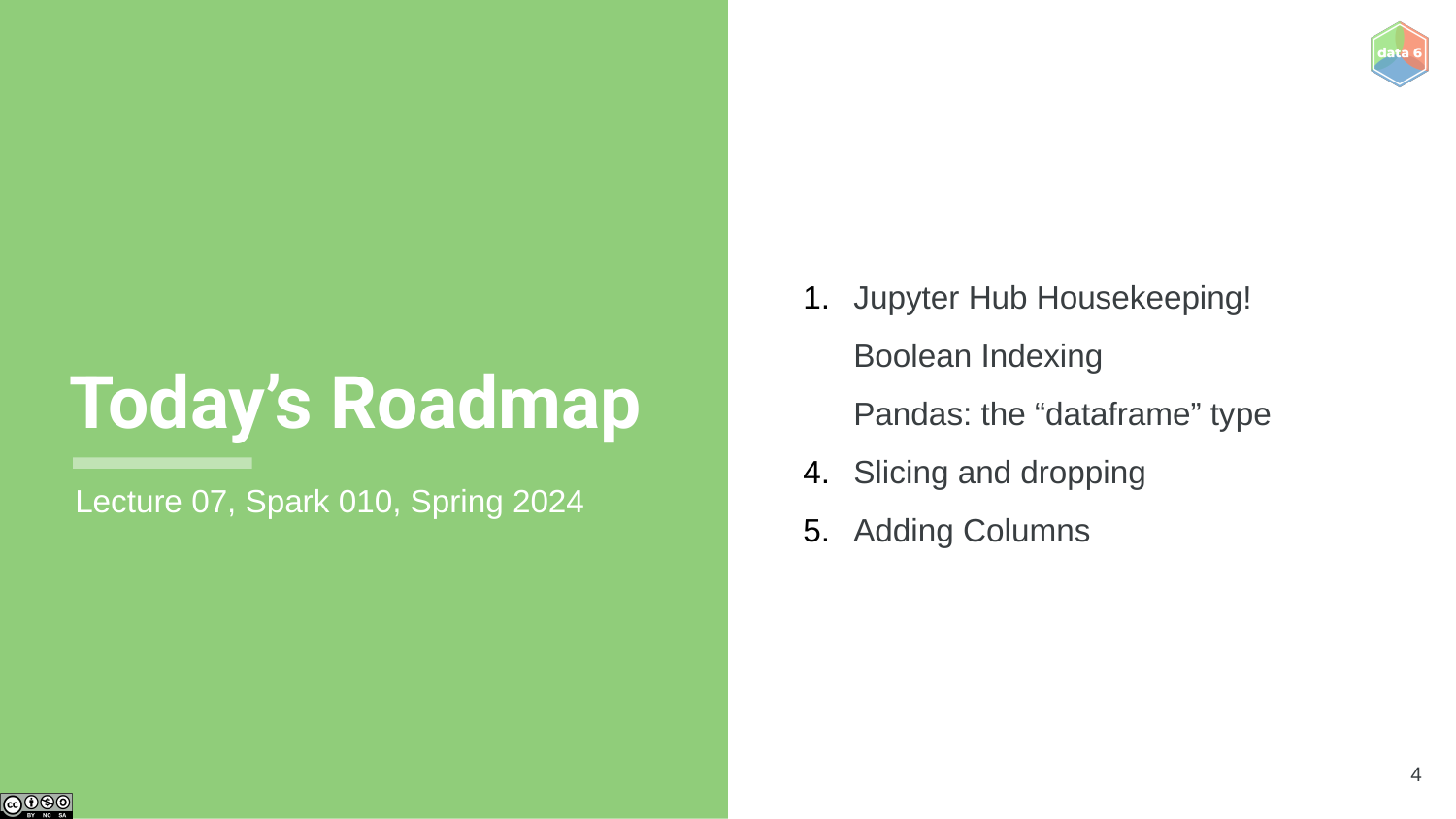

Jupyter Hub Housekeeping!
Boolean Indexing
Pandas: the “dataframe” type
Slicing and dropping
Adding Columns
# Today’s Roadmap
Lecture 07, Spark 010, Spring 2024
4